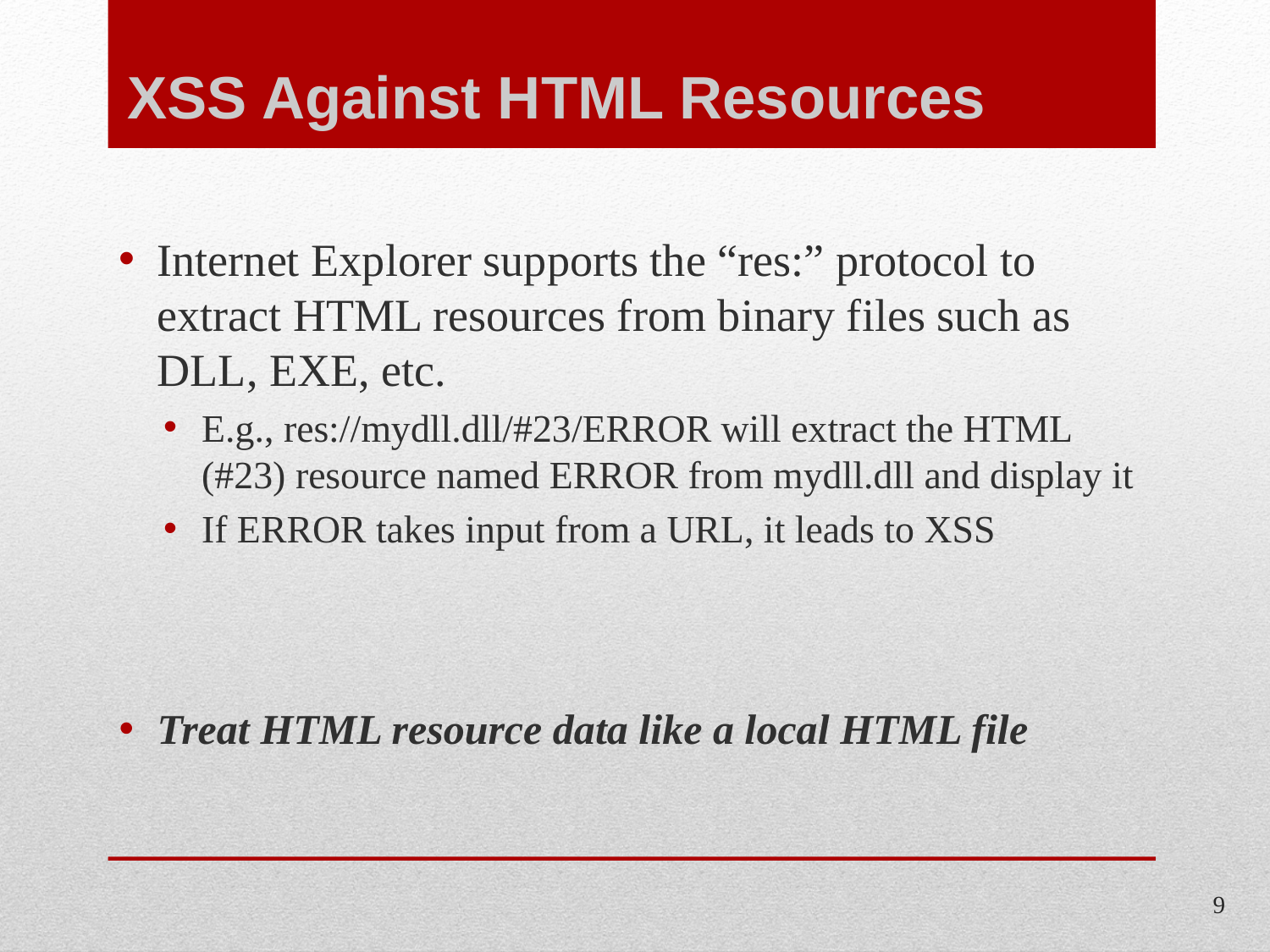

# XSS Against HTML Resources
Internet Explorer supports the “res:” protocol to extract HTML resources from binary files such as DLL, EXE, etc.
E.g., res://mydll.dll/#23/ERROR will extract the HTML (#23) resource named ERROR from mydll.dll and display it
If ERROR takes input from a URL, it leads to XSS

Treat HTML resource data like a local HTML file
9